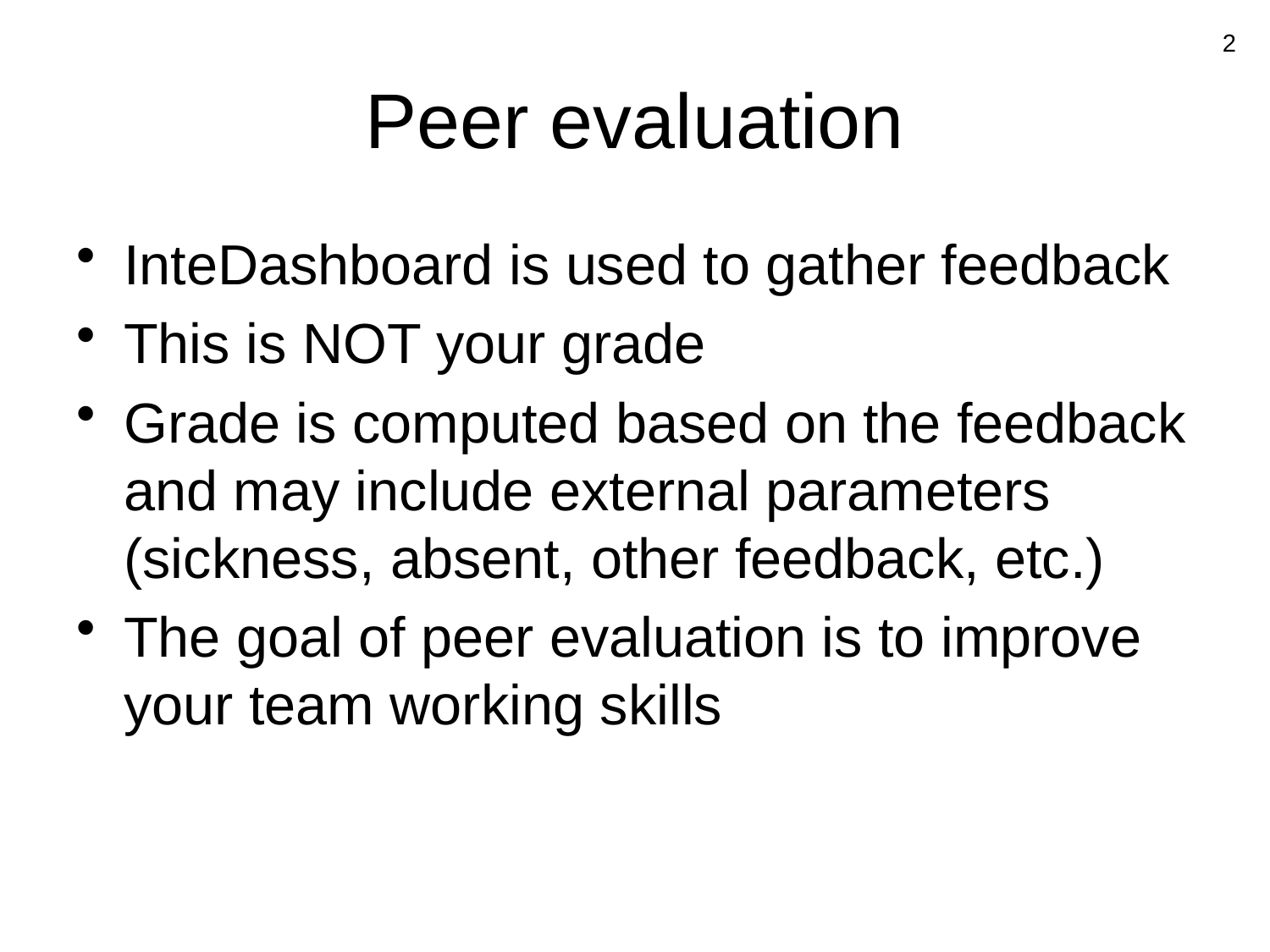

2
# Peer evaluation
InteDashboard is used to gather feedback
This is NOT your grade
Grade is computed based on the feedback and may include external parameters (sickness, absent, other feedback, etc.)
The goal of peer evaluation is to improve your team working skills